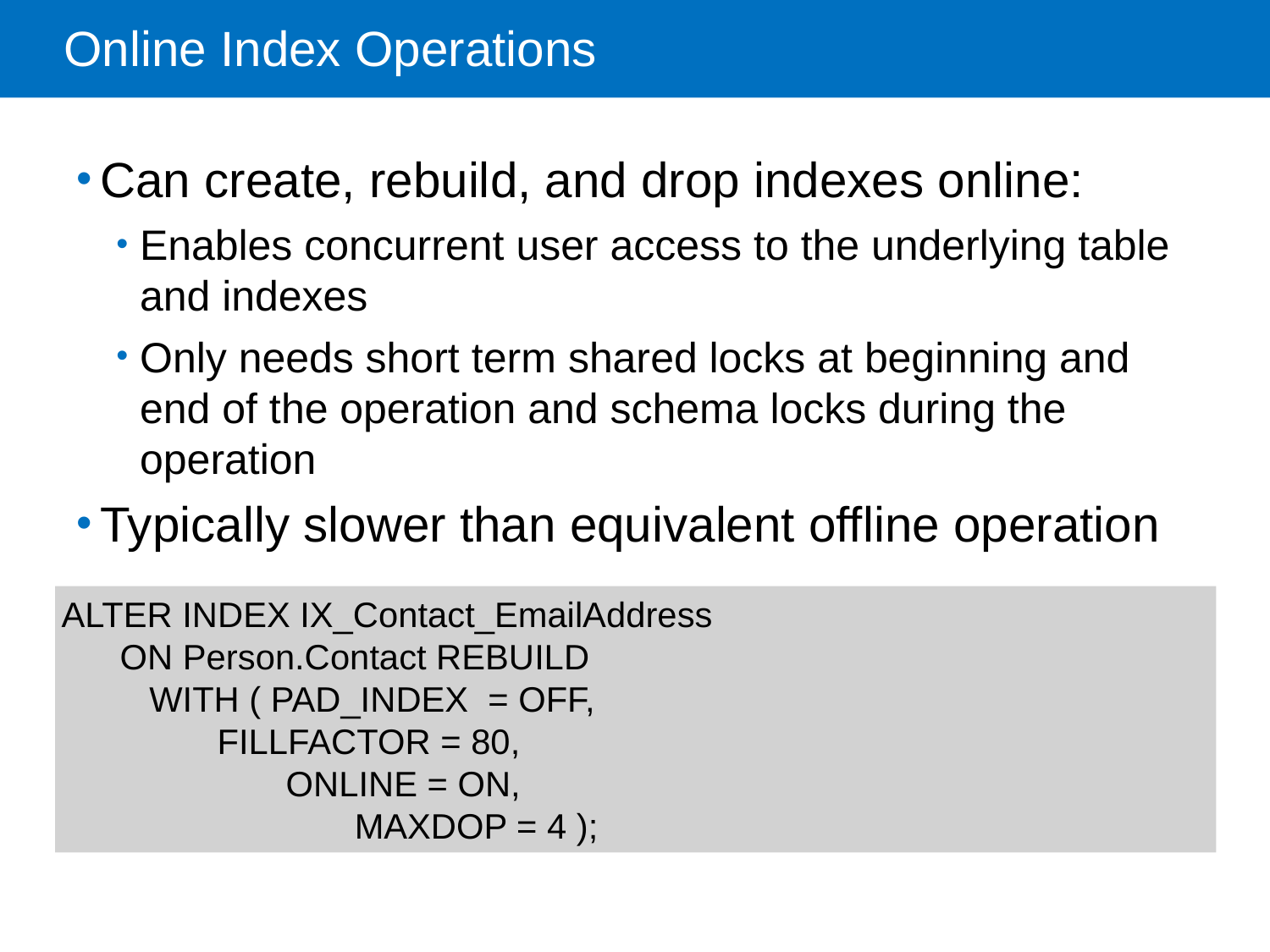

# Online Index Operations
Can create, rebuild, and drop indexes online:
Enables concurrent user access to the underlying table and indexes
Only needs short term shared locks at beginning and end of the operation and schema locks during the operation
Typically slower than equivalent offline operation
ALTER INDEX IX_Contact_EmailAddress
      ON Person.Contact REBUILD
         WITH ( PAD_INDEX  = OFF,
                FILLFACTOR = 80,
	          ONLINE = ON,
		    MAXDOP = 4 );